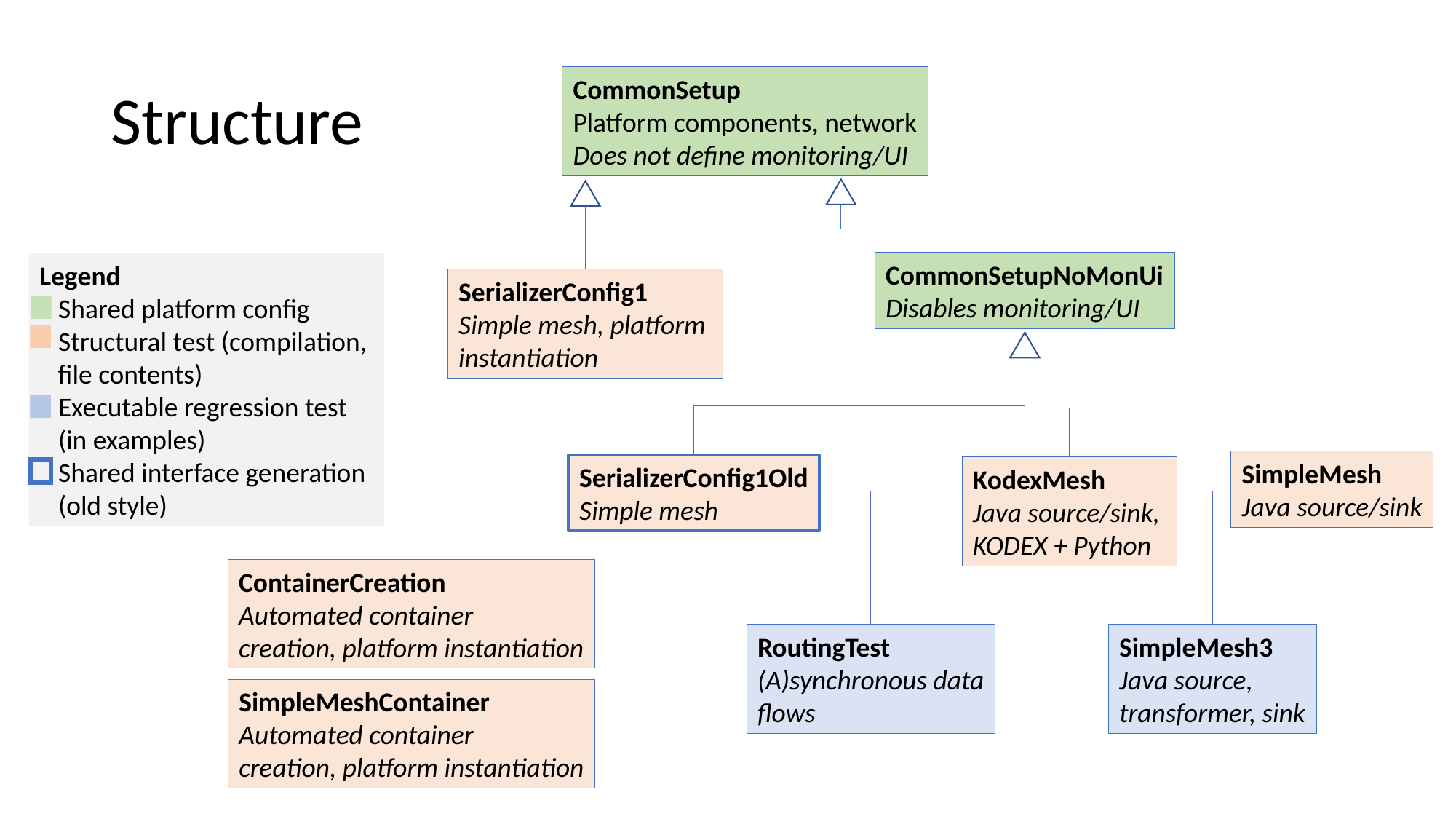

# Structure
CommonSetup
Platform components, network
Does not define monitoring/UI

CommonSetupNoMonUi
Disables monitoring/UI
Legend
   Shared platform config
   Structural test (compilation,
   file contents)
   Executable regression test
   (in examples)
   Shared interface generation
   (old style)
SerializerConfig1
Simple mesh, platform
instantiation

SimpleMesh
Java source/sink
SerializerConfig1Old
Simple mesh
KodexMesh
Java source/sink,
KODEX + Python

ContainerCreation
Automated container
creation, platform instantiation
RoutingTest
(A)synchronous data
flows
SimpleMesh3
Java source,
transformer, sink
SimpleMeshContainer
Automated container
creation, platform instantiation